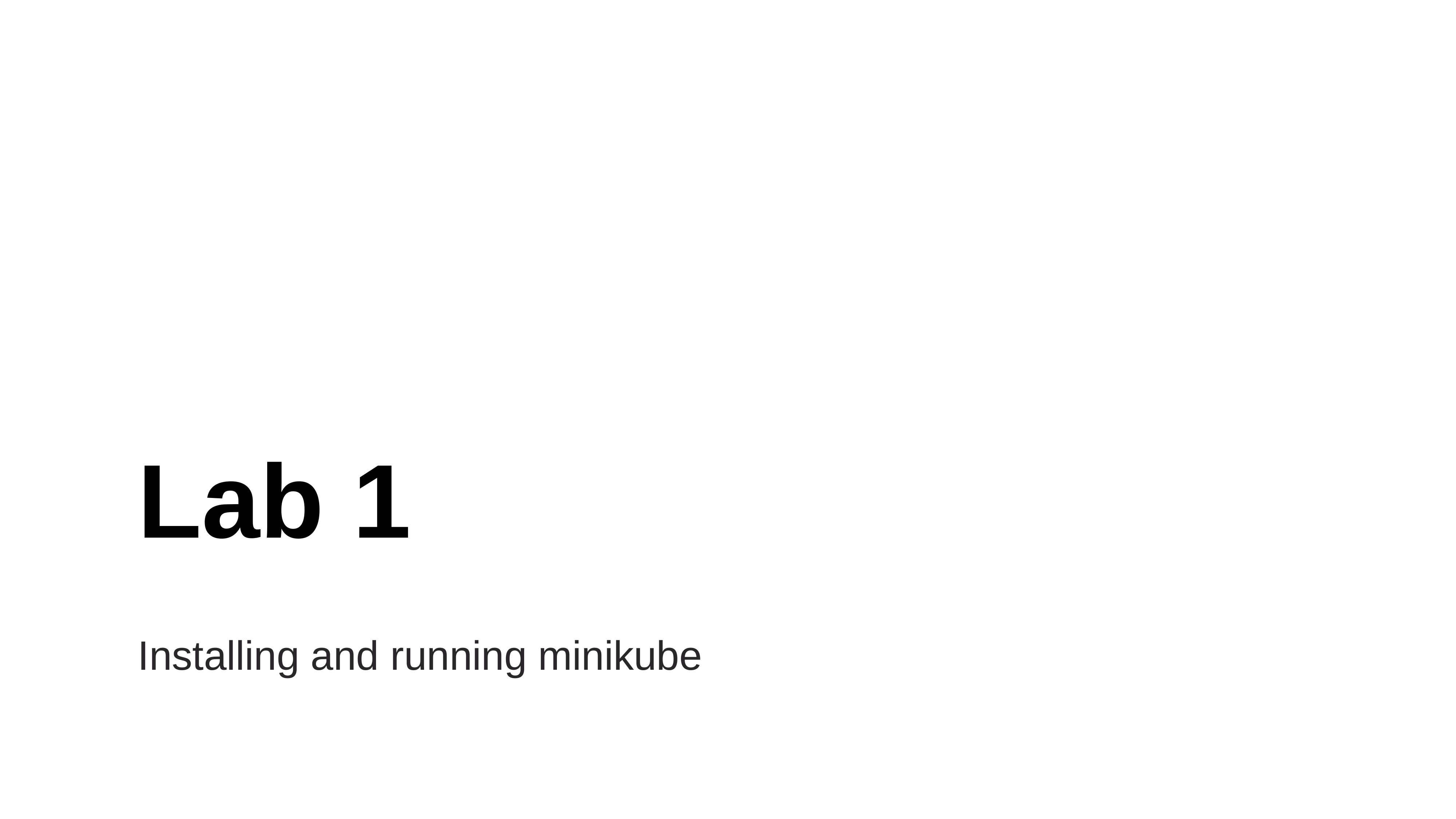

# Lab 1
Installing and running minikube